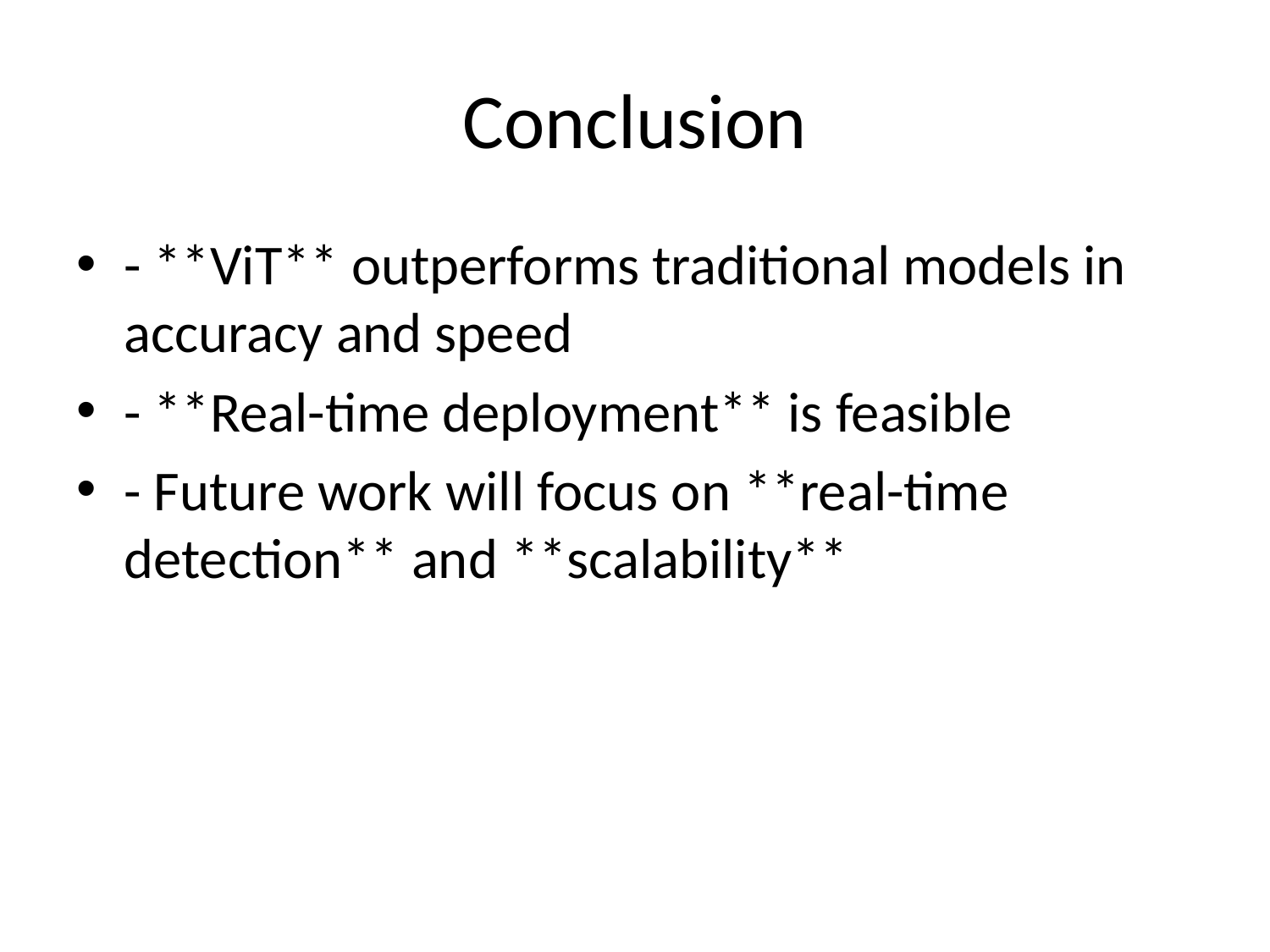

# Conclusion
- **ViT** outperforms traditional models in accuracy and speed
- **Real-time deployment** is feasible
- Future work will focus on **real-time detection** and **scalability**